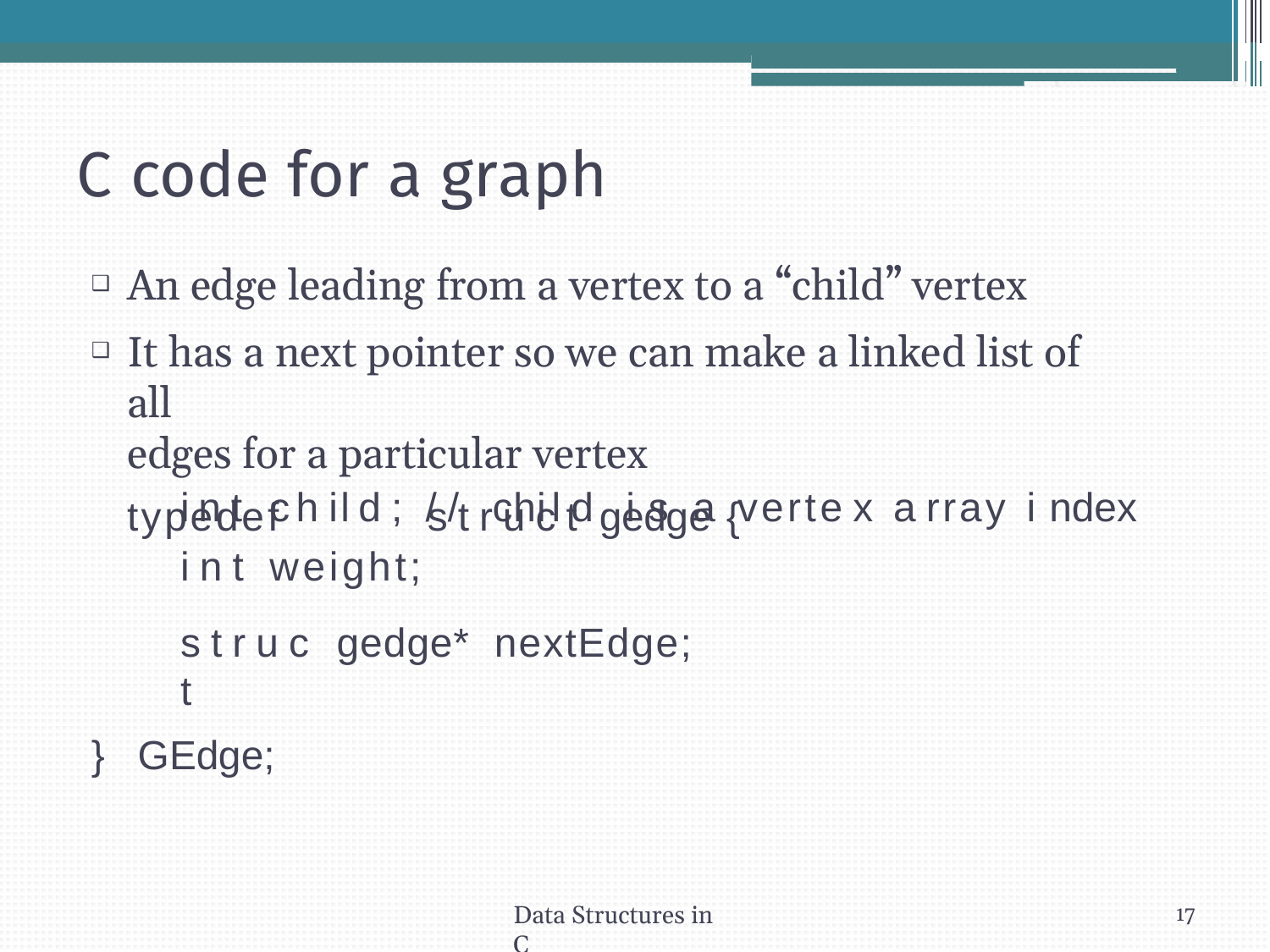

# C code for a graph
An edge leading from a vertex to a “child” vertex
It has a next pointer so we can make a linked list of all
edges for a particular vertex
typedef	s t r u c t	gedge	{
| in t | ch ild ; | / / | chil d | i s | a | verte x | a rray | i ndex |
| --- | --- | --- | --- | --- | --- | --- | --- | --- |
| i n t | weight; |  |  |  |  |  |  |  |
s t r u c t
}	GEdge;
gedge*	nextEdge;
Data Structures in C
17